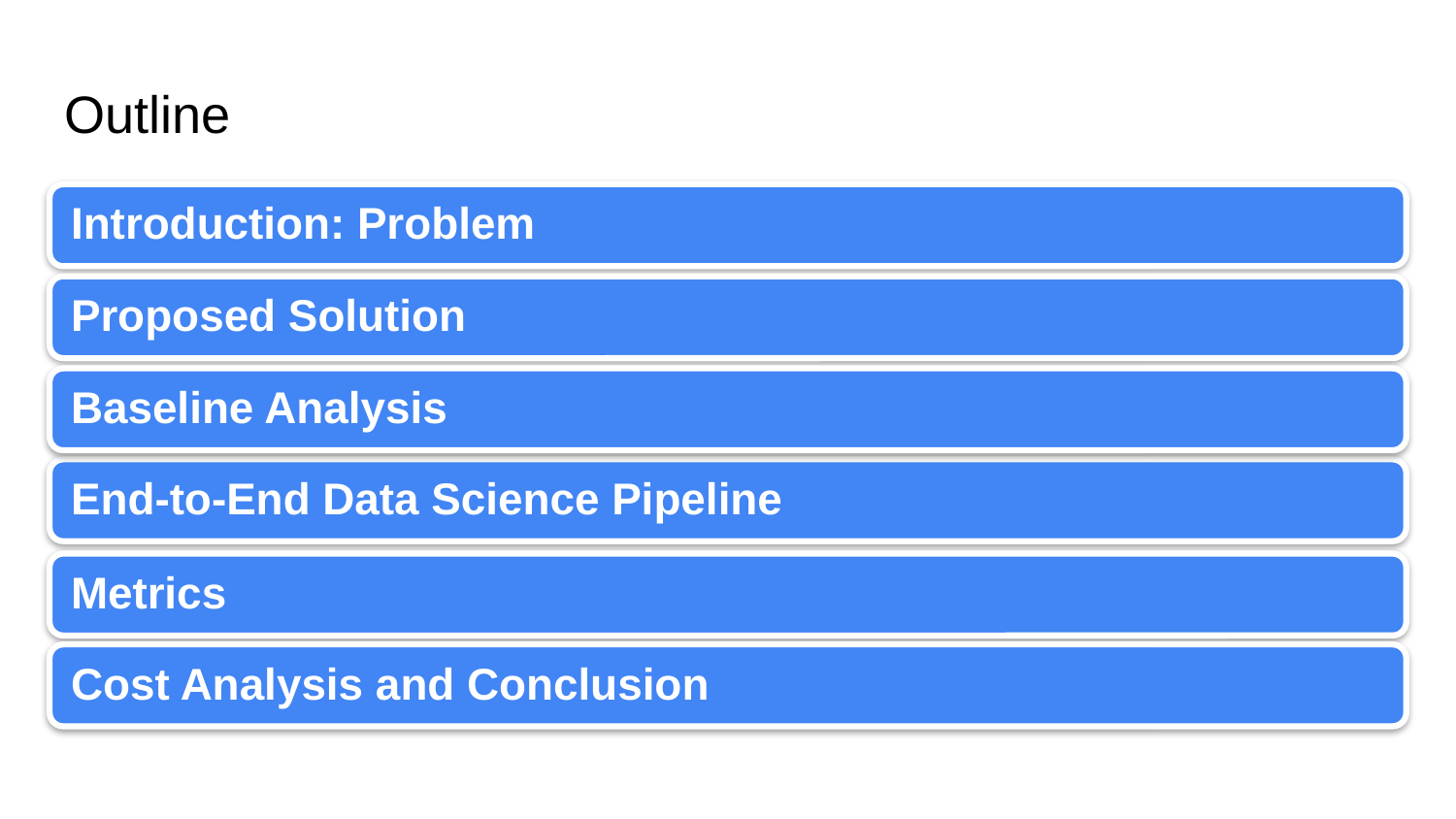

# Outline
Introduction: Problem
Proposed Solution
End-to-End Data Science Pipeline
Baseline Analysis
Metrics
Cost Analysis and Conclusion